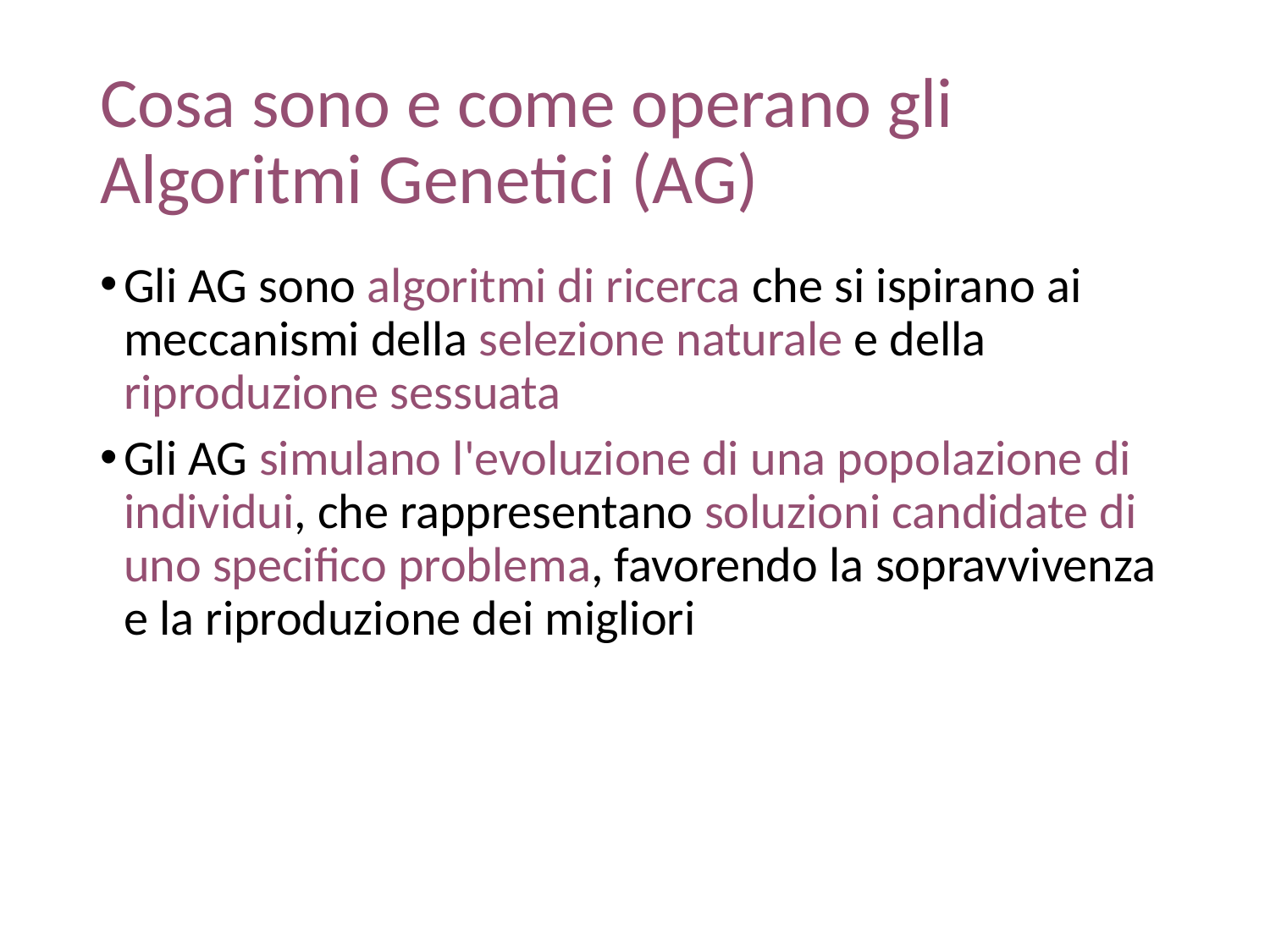

# Cosa sono e come operano gli Algoritmi Genetici (AG)
Gli AG sono algoritmi di ricerca che si ispirano ai meccanismi della selezione naturale e della riproduzione sessuata
Gli AG simulano l'evoluzione di una popolazione di individui, che rappresentano soluzioni candidate di uno specifico problema, favorendo la sopravvivenza e la riproduzione dei migliori